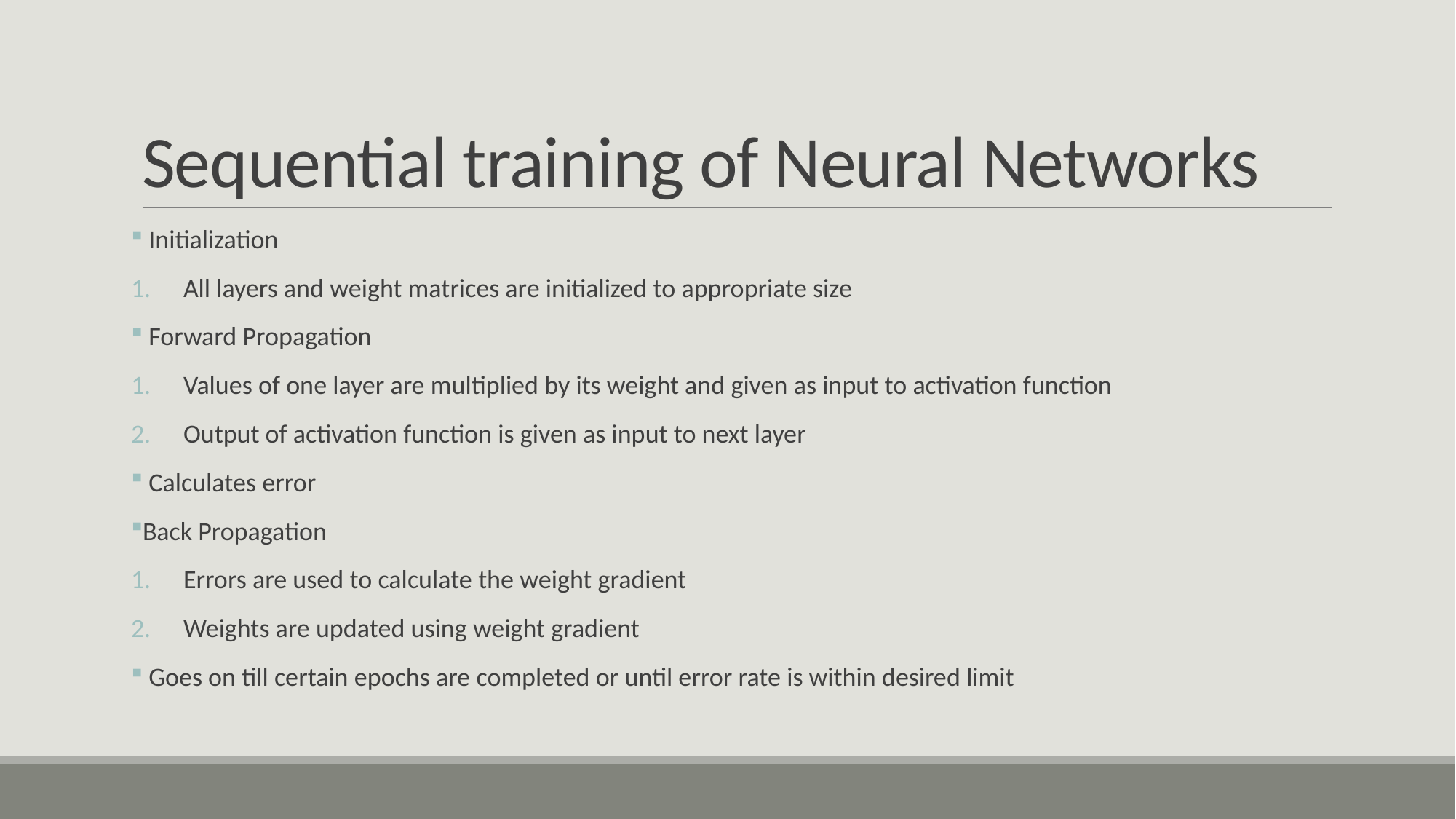

# Sequential training of Neural Networks
 Initialization
All layers and weight matrices are initialized to appropriate size
 Forward Propagation
Values of one layer are multiplied by its weight and given as input to activation function
Output of activation function is given as input to next layer
 Calculates error
Back Propagation
Errors are used to calculate the weight gradient
Weights are updated using weight gradient
 Goes on till certain epochs are completed or until error rate is within desired limit